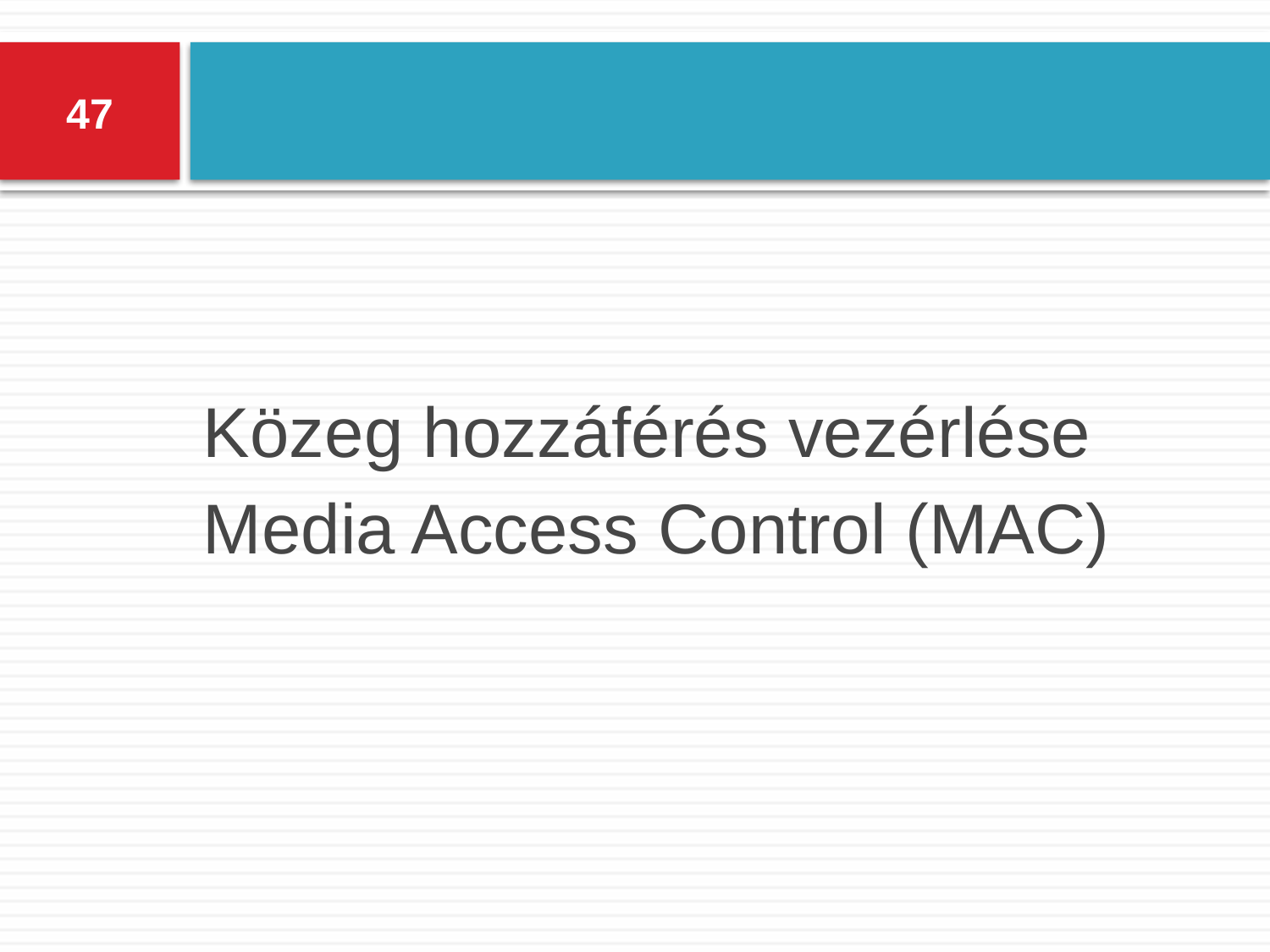

#
47
Közeg hozzáférés vezérlése
Media Access Control (MAC)